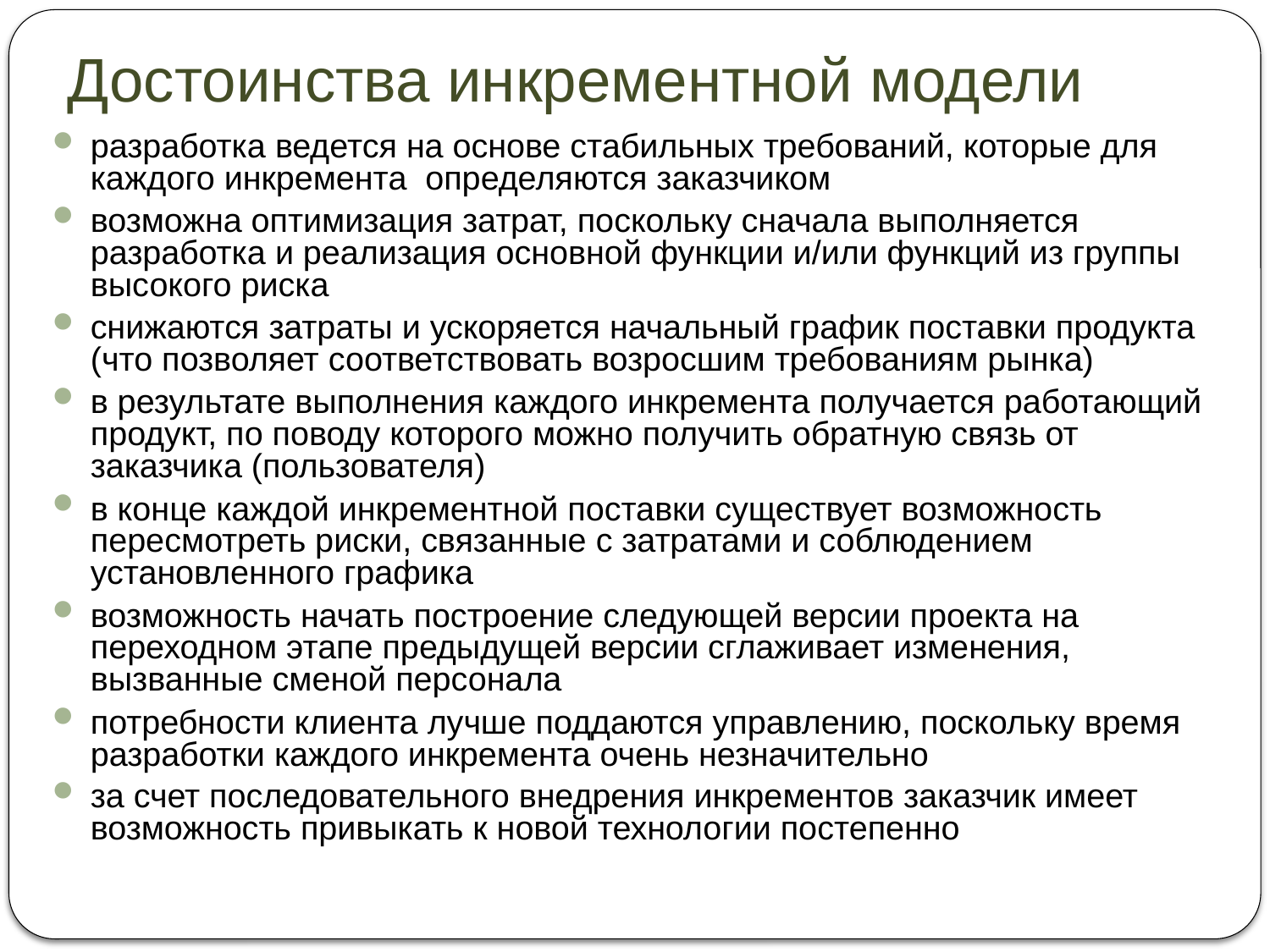

# Достоинства инкрементной модели
разработка ведется на основе стабильных требований, которые для каждого инкремента  определяются заказчиком
возможна оптимизация затрат, поскольку сначала выполняется разработка и реализация основной функции и/или функций из группы высокого риска
снижаются затраты и ускоряется начальный график поставки продукта (что позволяет соответствовать возросшим требованиям рынка)
в результате выполнения каждого инкремента получается работающий продукт, по поводу которого можно получить обратную связь от заказчика (пользователя)
в конце каждой инкрементной поставки существует возможность пересмотреть риски, связанные с затратами и соблюдением установленного графика
возможность начать построение следующей версии проекта на переходном этапе предыдущей версии сглаживает изменения, вызванные сменой персонала
потребности клиента лучше поддаются управлению, поскольку время разработки каждого инкремента очень незначительно
за счет последовательного внедрения инкрементов заказчик имеет возможность привыкать к новой технологии постепенно